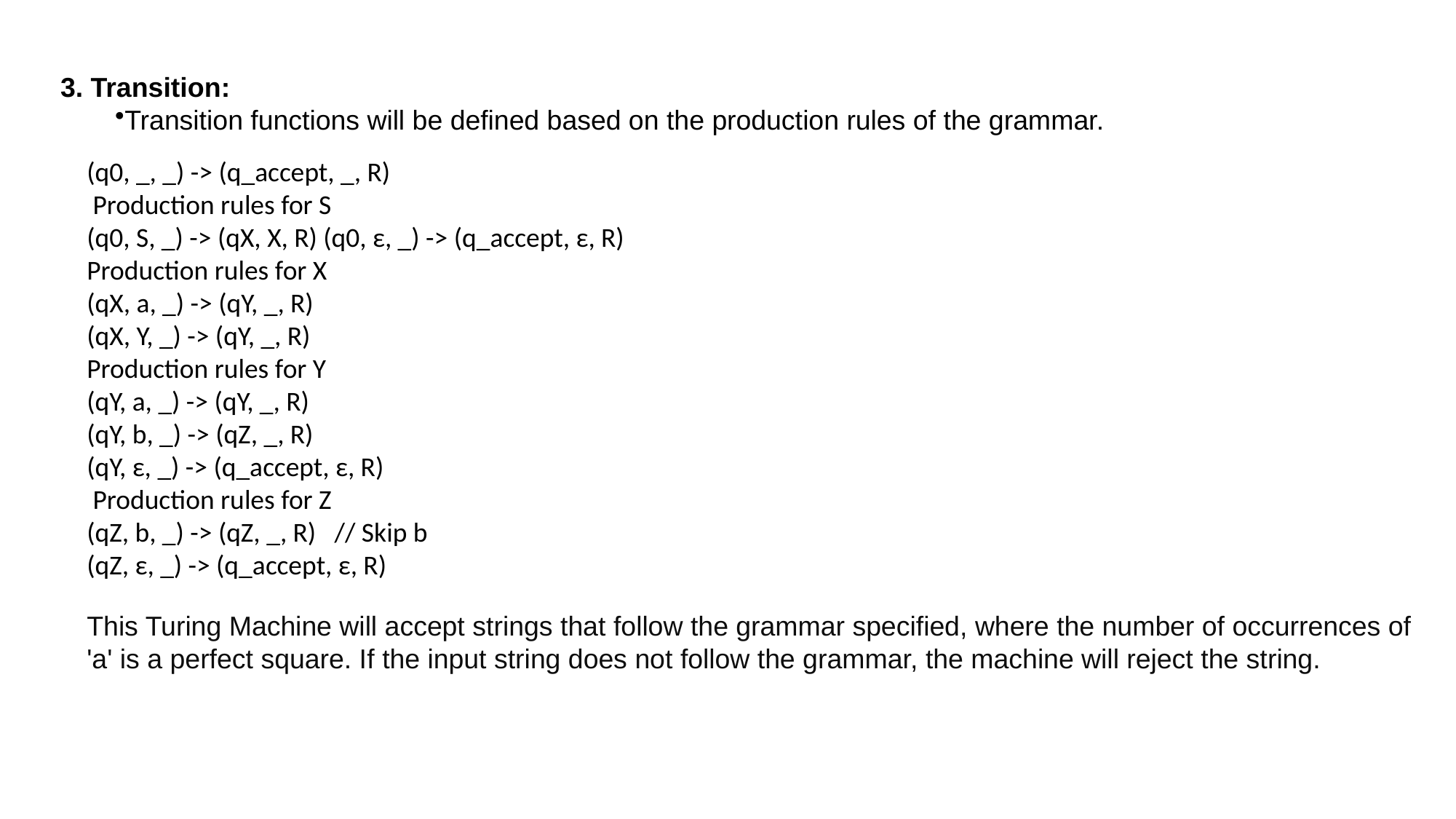

3. Transition:
Transition functions will be defined based on the production rules of the grammar.

(q0, _, _) -> (q_accept, _, R)
 Production rules for S
(q0, S, _) -> (qX, X, R) (q0, ε, _) -> (q_accept, ε, R)
Production rules for X
(qX, a, _) -> (qY, _, R)
(qX, Y, _) -> (qY, _, R)
Production rules for Y
(qY, a, _) -> (qY, _, R)
(qY, b, _) -> (qZ, _, R)
(qY, ε, _) -> (q_accept, ε, R)
 Production rules for Z
(qZ, b, _) -> (qZ, _, R)   // Skip b
(qZ, ε, _) -> (q_accept, ε, R)
This Turing Machine will accept strings that follow the grammar specified, where the number of occurrences of 'a' is a perfect square. If the input string does not follow the grammar, the machine will reject the string.